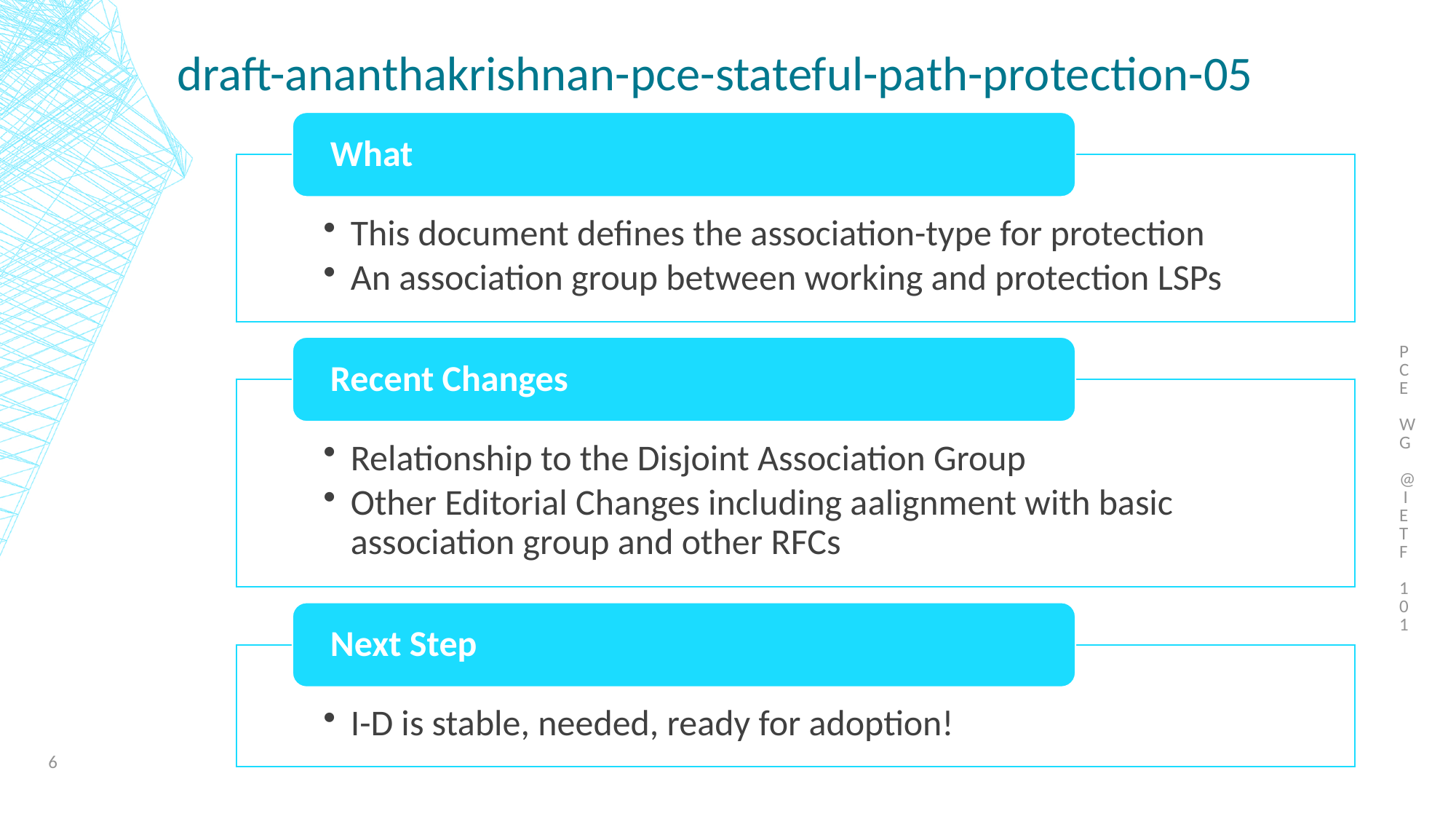

# draft-ananthakrishnan-pce-stateful-path-protection-05
PCE WG @ IETF 101
This document defines the association-type for protection
An association group between working and protection LSPs
What
Relationship to the Disjoint Association Group
Other Editorial Changes including aalignment with basic association group and other RFCs
Recent Changes
I-D is stable, needed, ready for adoption!
Next Step
6